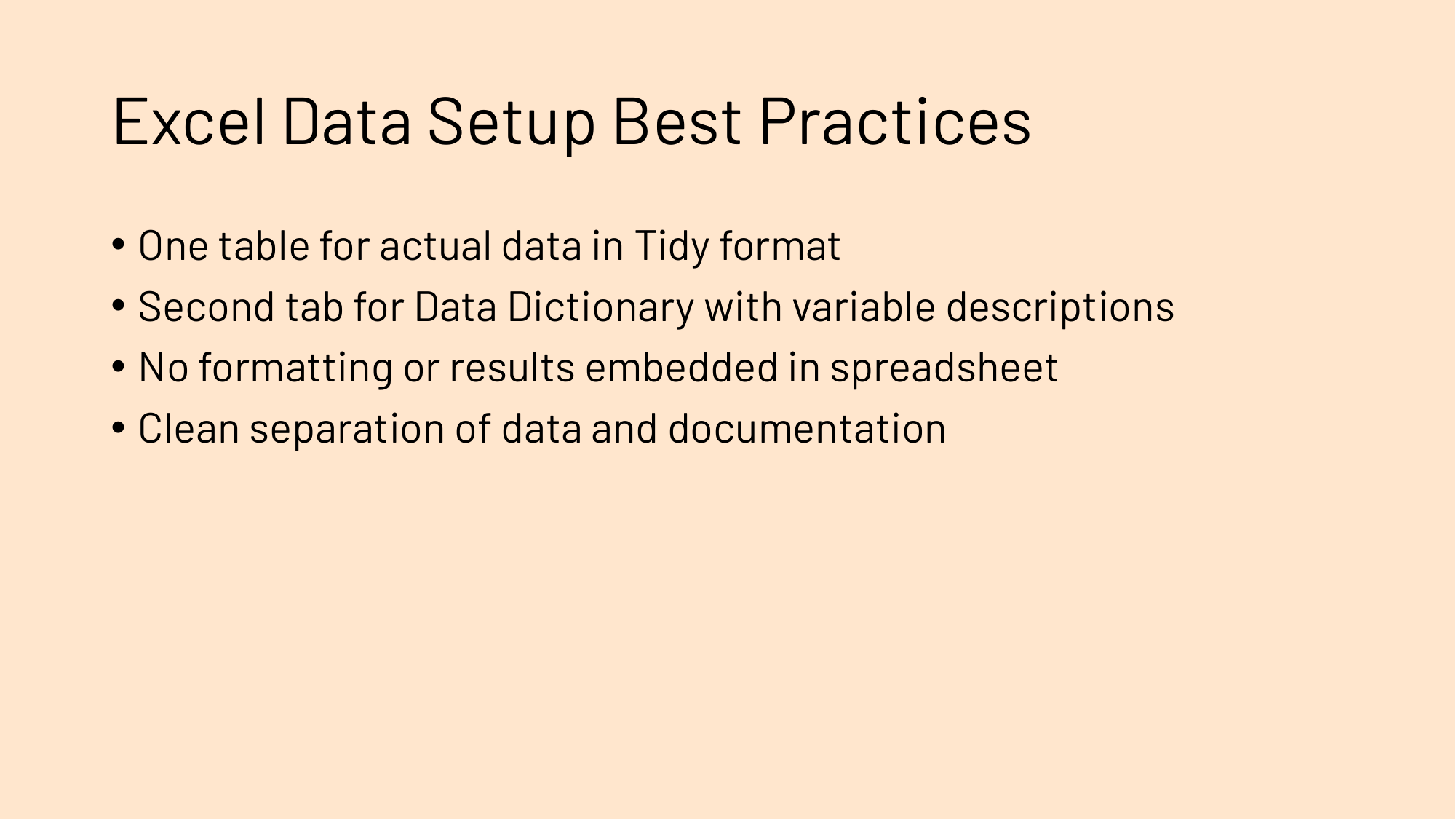

# Excel Data Setup Best Practices
One table for actual data in Tidy format
Second tab for Data Dictionary with variable descriptions
No formatting or results embedded in spreadsheet
Clean separation of data and documentation